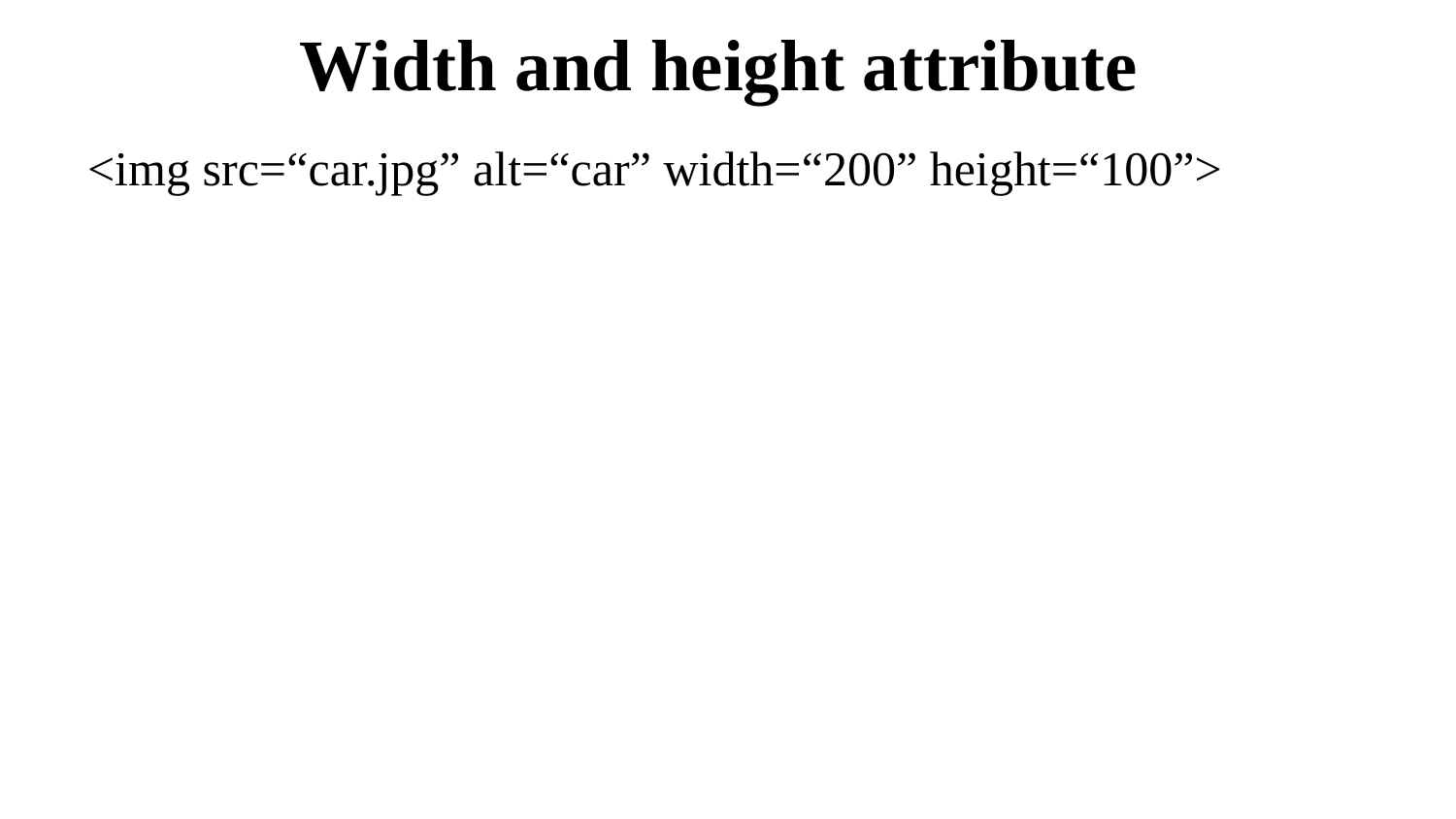

# Width and height attribute
<img src=“car.jpg” alt=“car” width=“200” height=“100”>